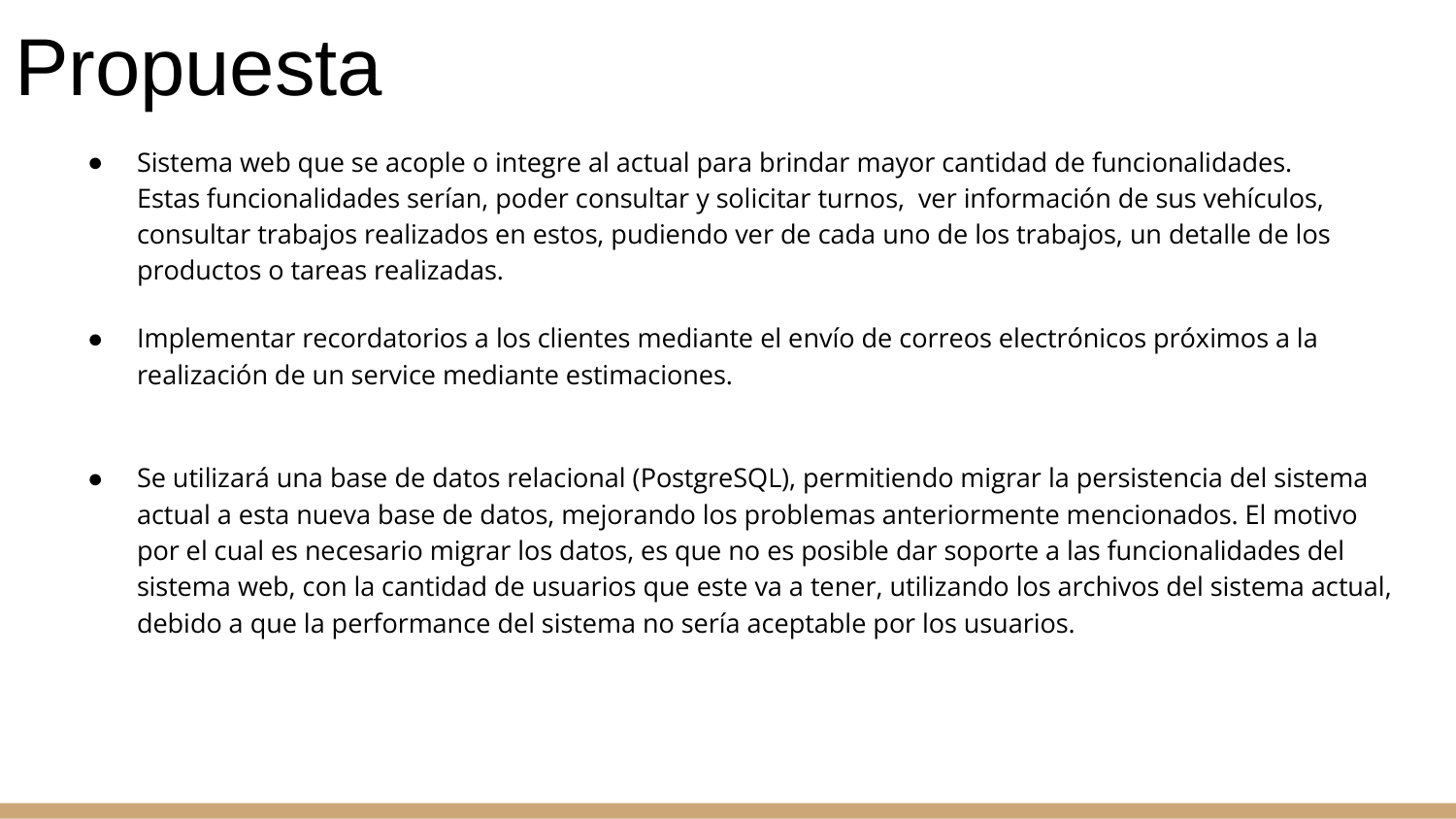

Propuesta
Sistema web que se acople o integre al actual para brindar mayor cantidad de funcionalidades.
Estas funcionalidades serían, poder consultar y solicitar turnos,  ver información de sus vehículos, consultar trabajos realizados en estos, pudiendo ver de cada uno de los trabajos, un detalle de los productos o tareas realizadas.
Implementar recordatorios a los clientes mediante el envío de correos electrónicos próximos a la realización de un service mediante estimaciones.

Se utilizará una base de datos relacional (PostgreSQL), permitiendo migrar la persistencia del sistema actual a esta nueva base de datos, mejorando los problemas anteriormente mencionados. El motivo por el cual es necesario migrar los datos, es que no es posible dar soporte a las funcionalidades del sistema web, con la cantidad de usuarios que este va a tener, utilizando los archivos del sistema actual, debido a que la performance del sistema no sería aceptable por los usuarios.